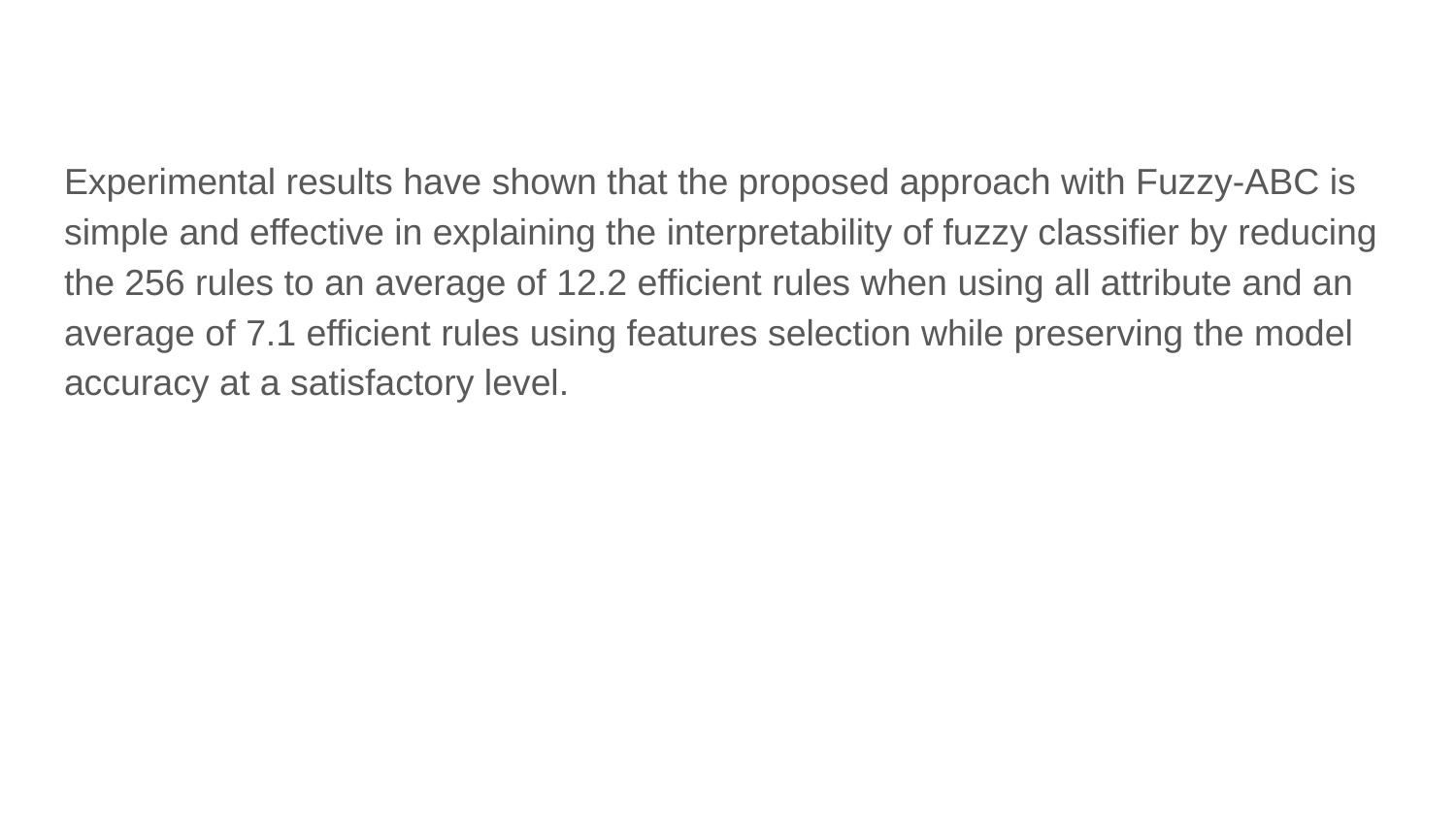

Experimental results have shown that the proposed approach with Fuzzy-ABC is simple and effective in explaining the interpretability of fuzzy classifier by reducing the 256 rules to an average of 12.2 efficient rules when using all attribute and an average of 7.1 efficient rules using features selection while preserving the model accuracy at a satisfactory level.